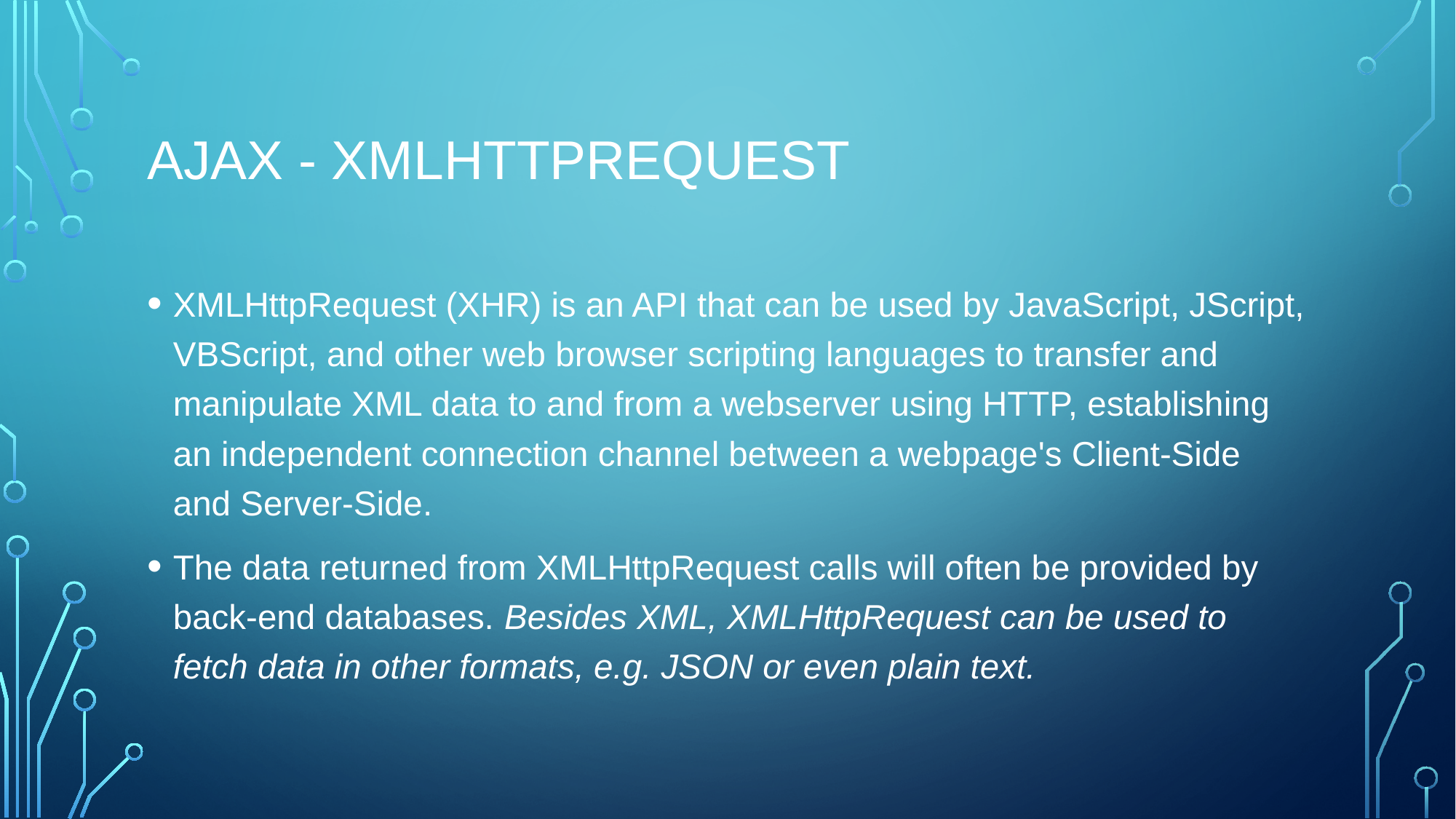

# AJAX - XMLHttpRequest
XMLHttpRequest (XHR) is an API that can be used by JavaScript, JScript, VBScript, and other web browser scripting languages to transfer and manipulate XML data to and from a webserver using HTTP, establishing an independent connection channel between a webpage's Client-Side and Server-Side.
The data returned from XMLHttpRequest calls will often be provided by back-end databases. Besides XML, XMLHttpRequest can be used to fetch data in other formats, e.g. JSON or even plain text.